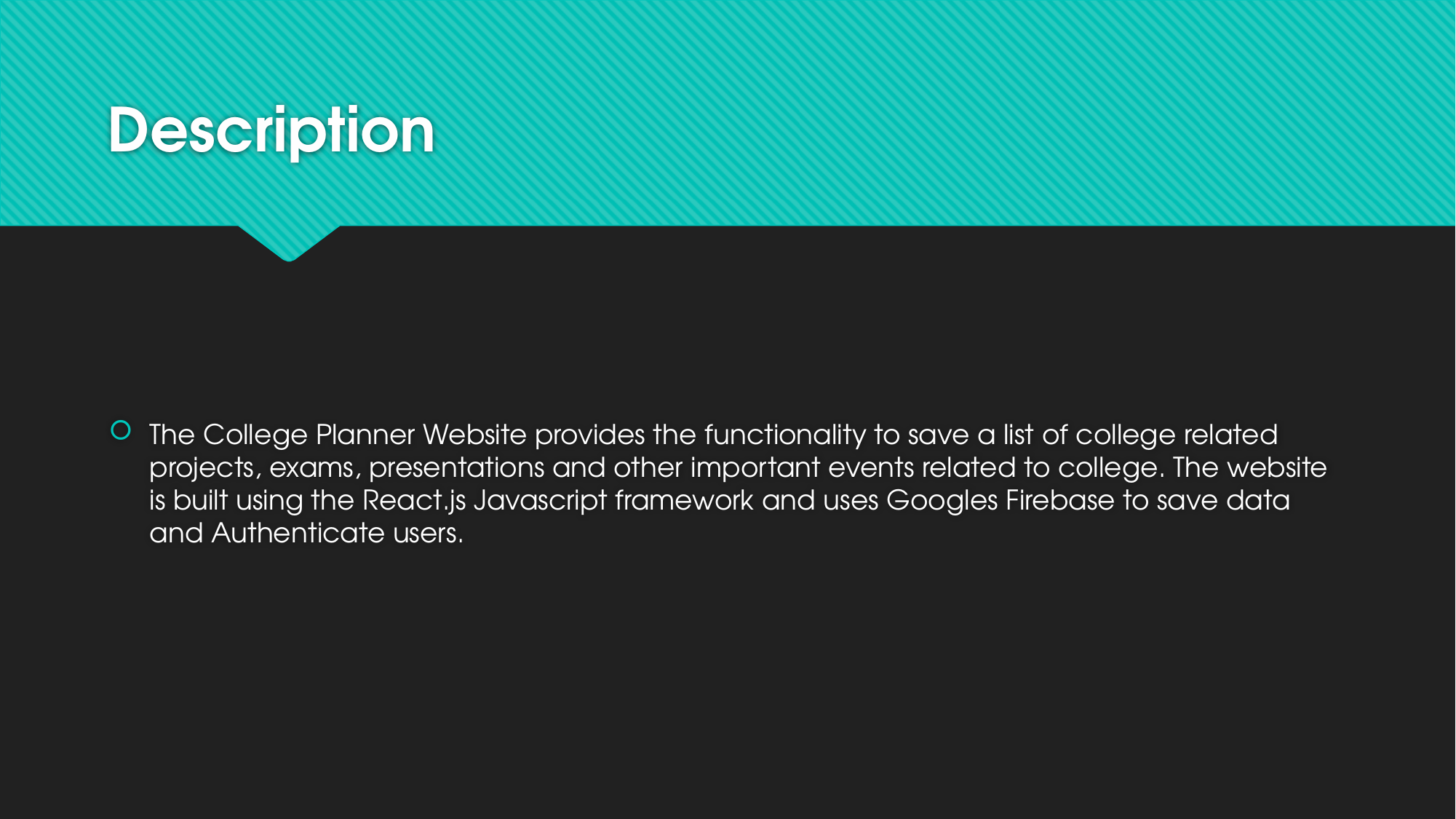

# Description
The College Planner Website provides the functionality to save a list of college related projects, exams, presentations and other important events related to college. The website is built using the React.js Javascript framework and uses Googles Firebase to save data and Authenticate users.